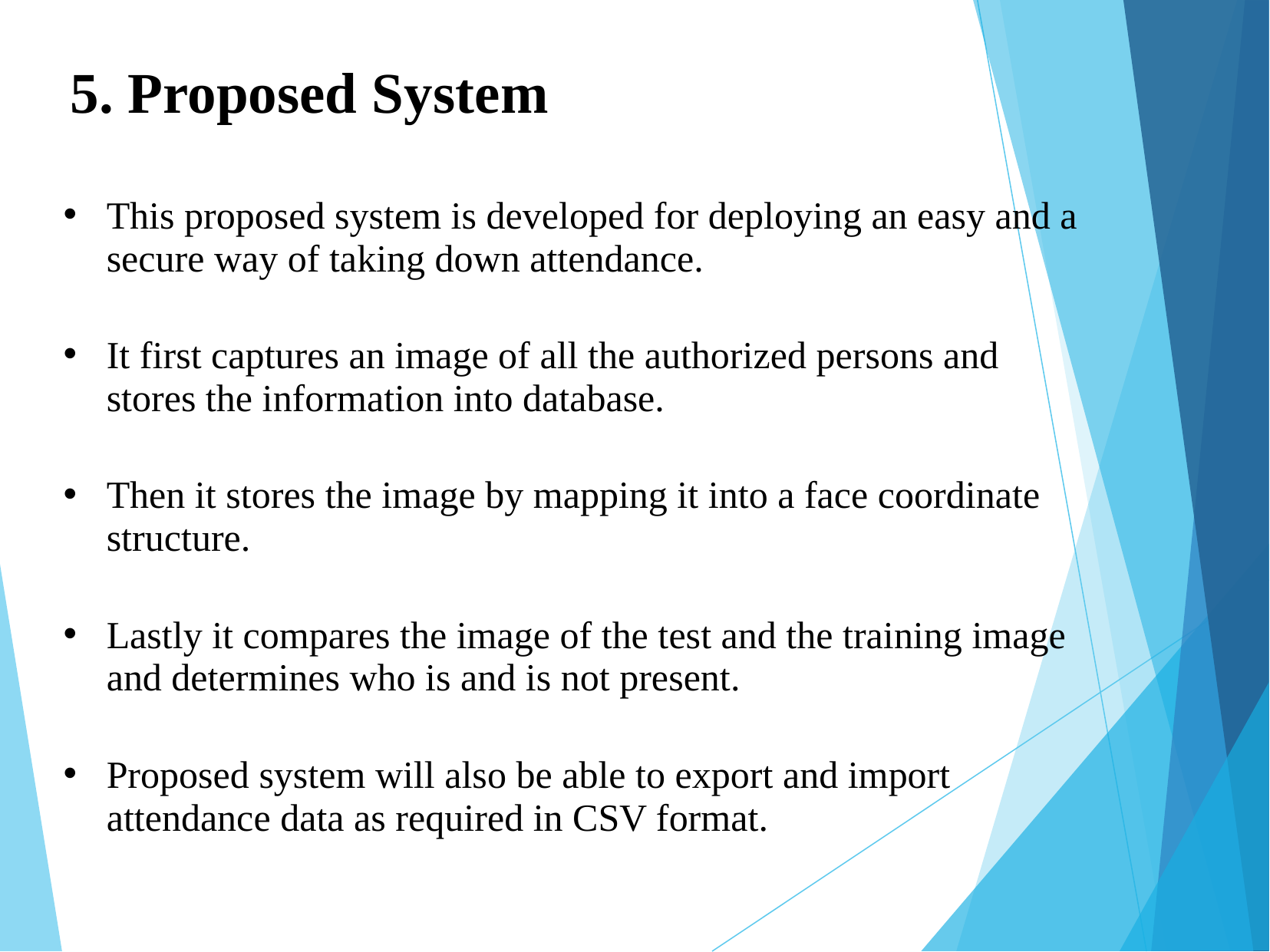

# 5. Proposed System
This proposed system is developed for deploying an easy and a secure way of taking down attendance.

It first captures an image of all the authorized persons and stores the information into database.

Then it stores the image by mapping it into a face coordinate structure.

Lastly it compares the image of the test and the training image and determines who is and is not present.

Proposed system will also be able to export and import attendance data as required in CSV format.